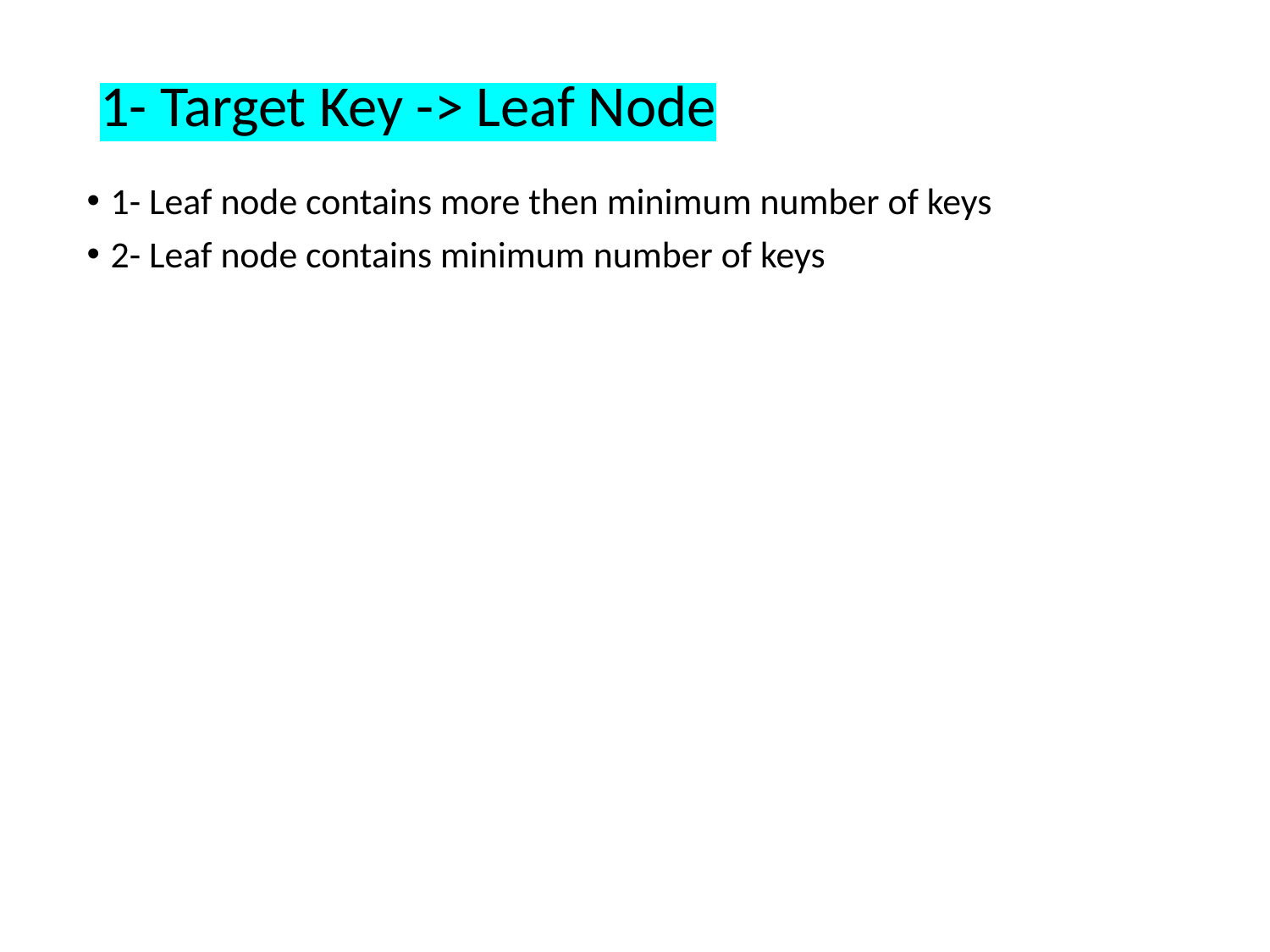

# 1- Target Key -> Leaf Node
1- Leaf node contains more then minimum number of keys
2- Leaf node contains minimum number of keys